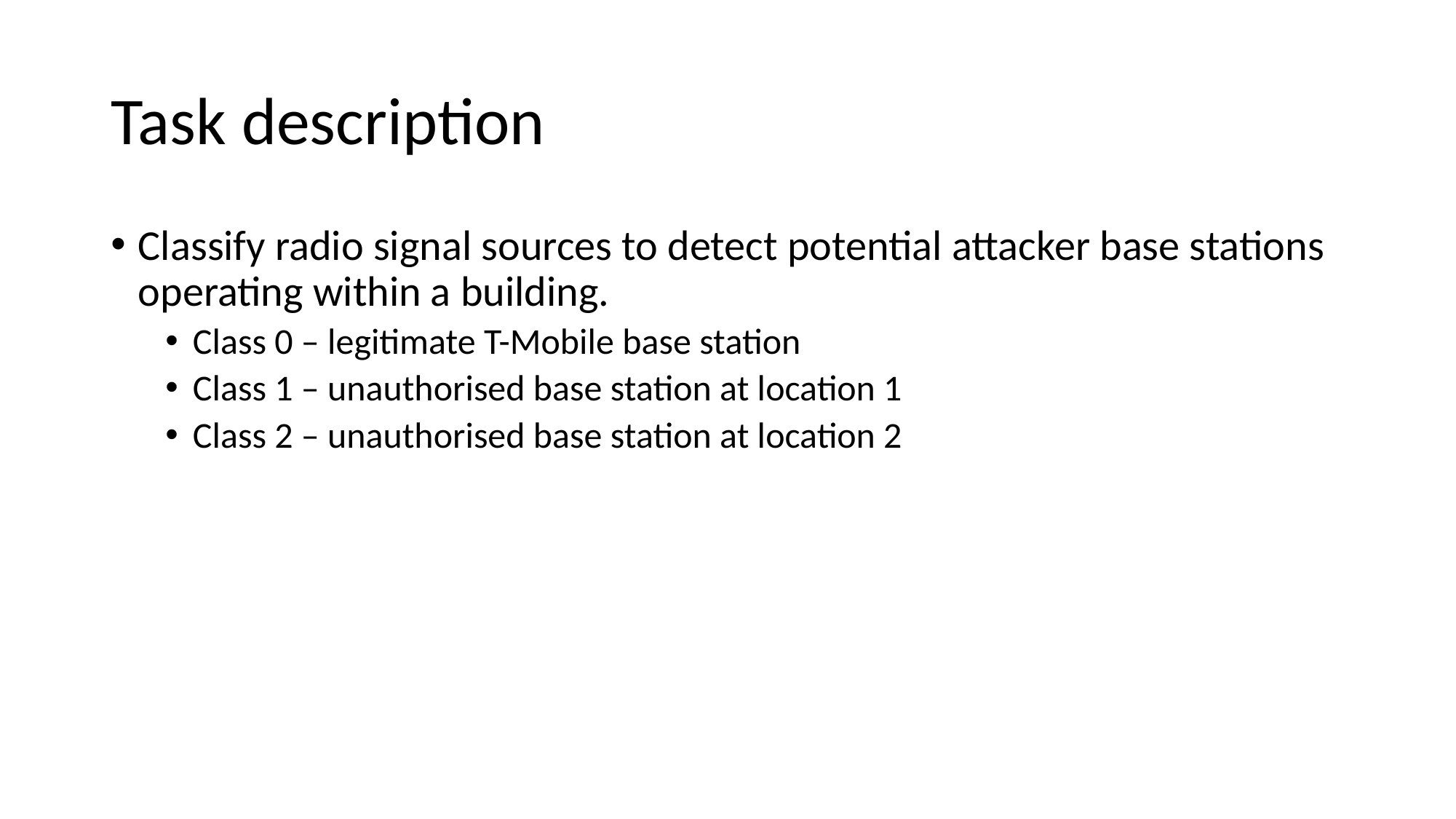

# Task description
Classify radio signal sources to detect potential attacker base stations operating within a building.
Class 0 – legitimate T-Mobile base station
Class 1 – unauthorised base station at location 1
Class 2 – unauthorised base station at location 2